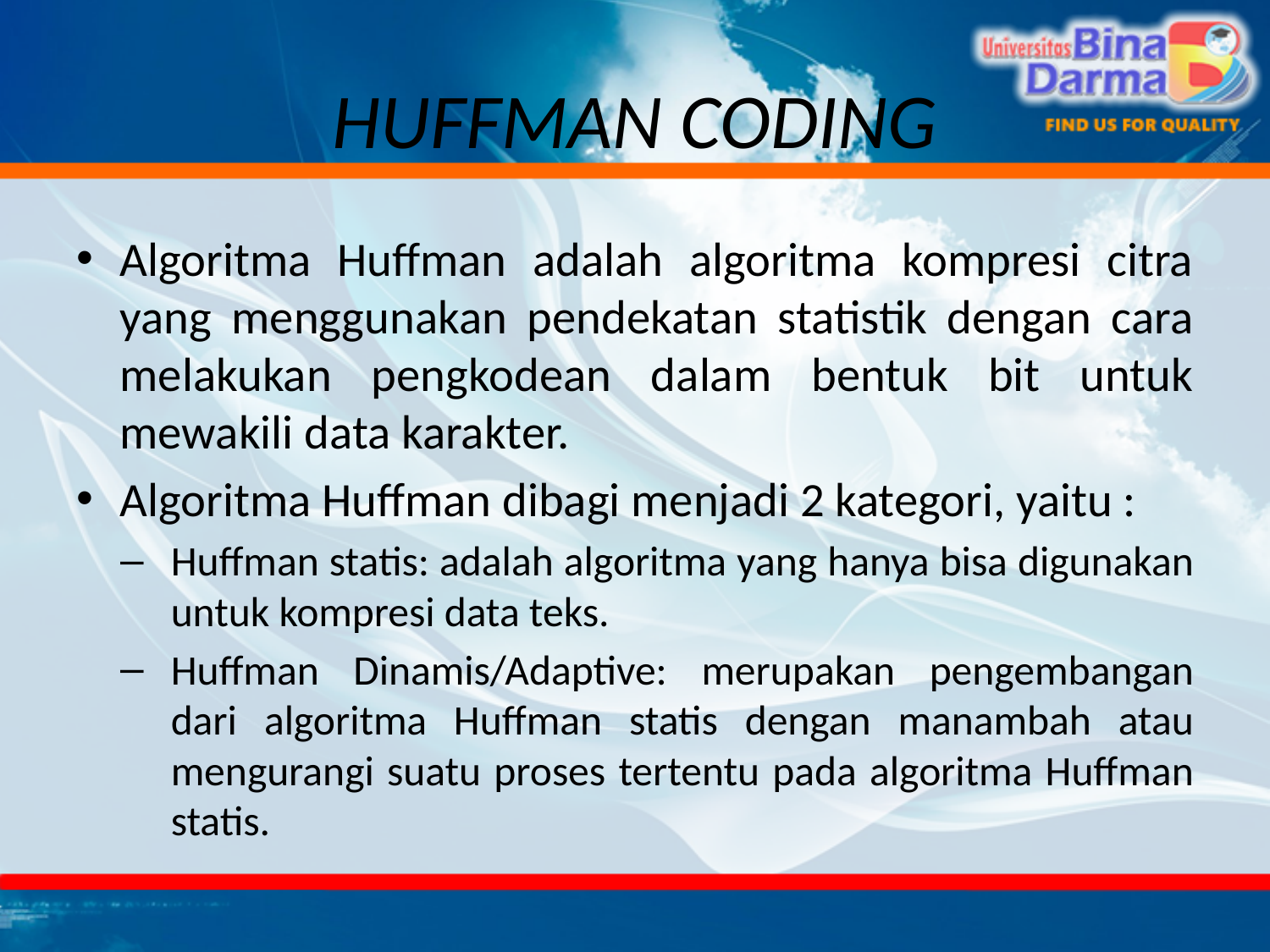

# HUFFMAN CODING
Algoritma Huffman adalah algoritma kompresi citra yang menggunakan pendekatan statistik dengan cara melakukan pengkodean dalam bentuk bit untuk mewakili data karakter.
Algoritma Huffman dibagi menjadi 2 kategori, yaitu :
Huffman statis: adalah algoritma yang hanya bisa digunakan untuk kompresi data teks.
Huffman Dinamis/Adaptive: merupakan pengembangan dari algoritma Huffman statis dengan manambah atau mengurangi suatu proses tertentu pada algoritma Huffman statis.